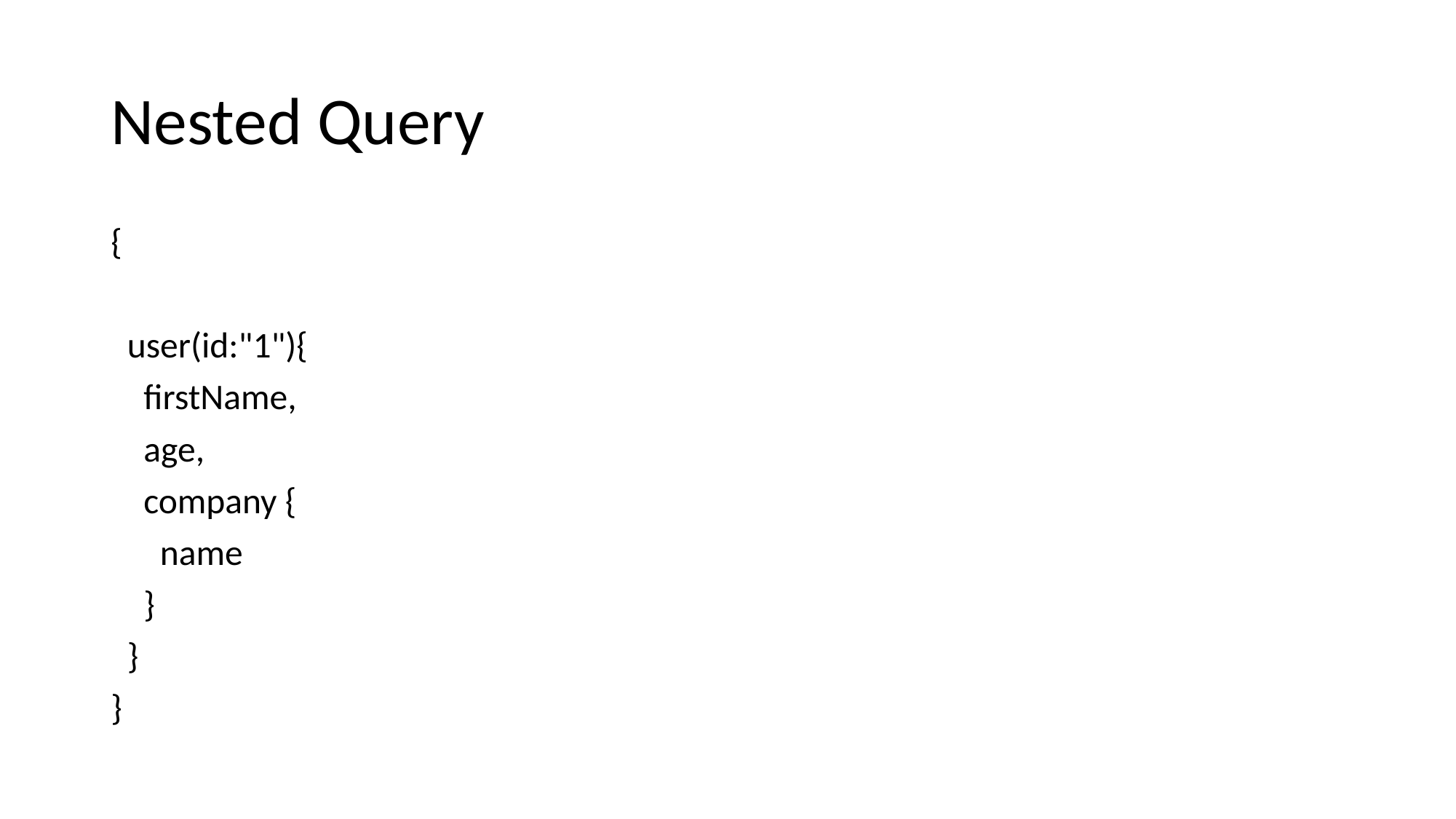

# Nested Query
{

  user(id:"1"){
    firstName,
    age,
    company {
      name
    }
  }
}